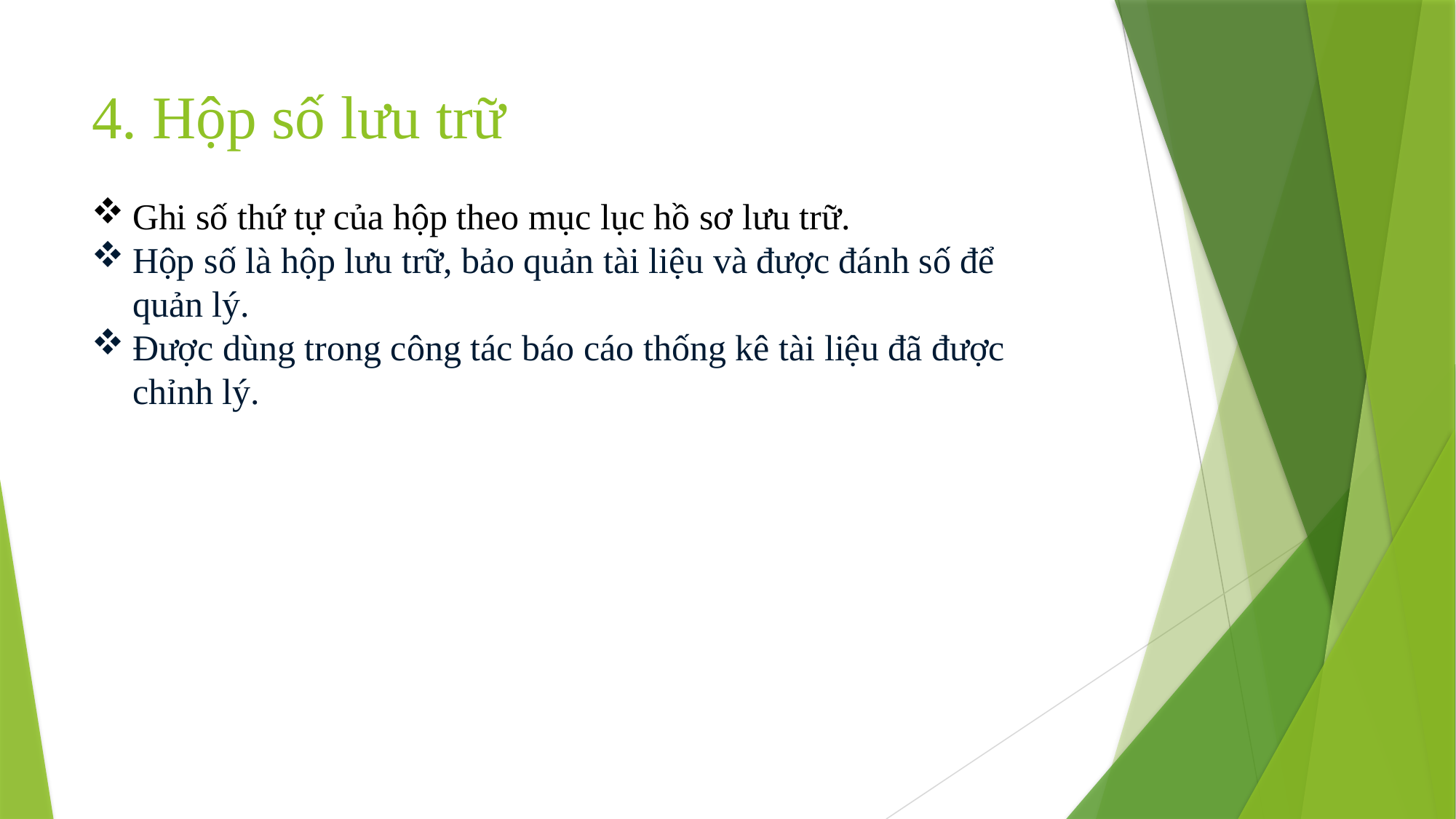

# 4. Hộp số lưu trữ
Ghi số thứ tự của hộp theo mục lục hồ sơ lưu trữ.
Hộp số là hộp lưu trữ, bảo quản tài liệu và được đánh số để quản lý.
Được dùng trong công tác báo cáo thống kê tài liệu đã được chỉnh lý.